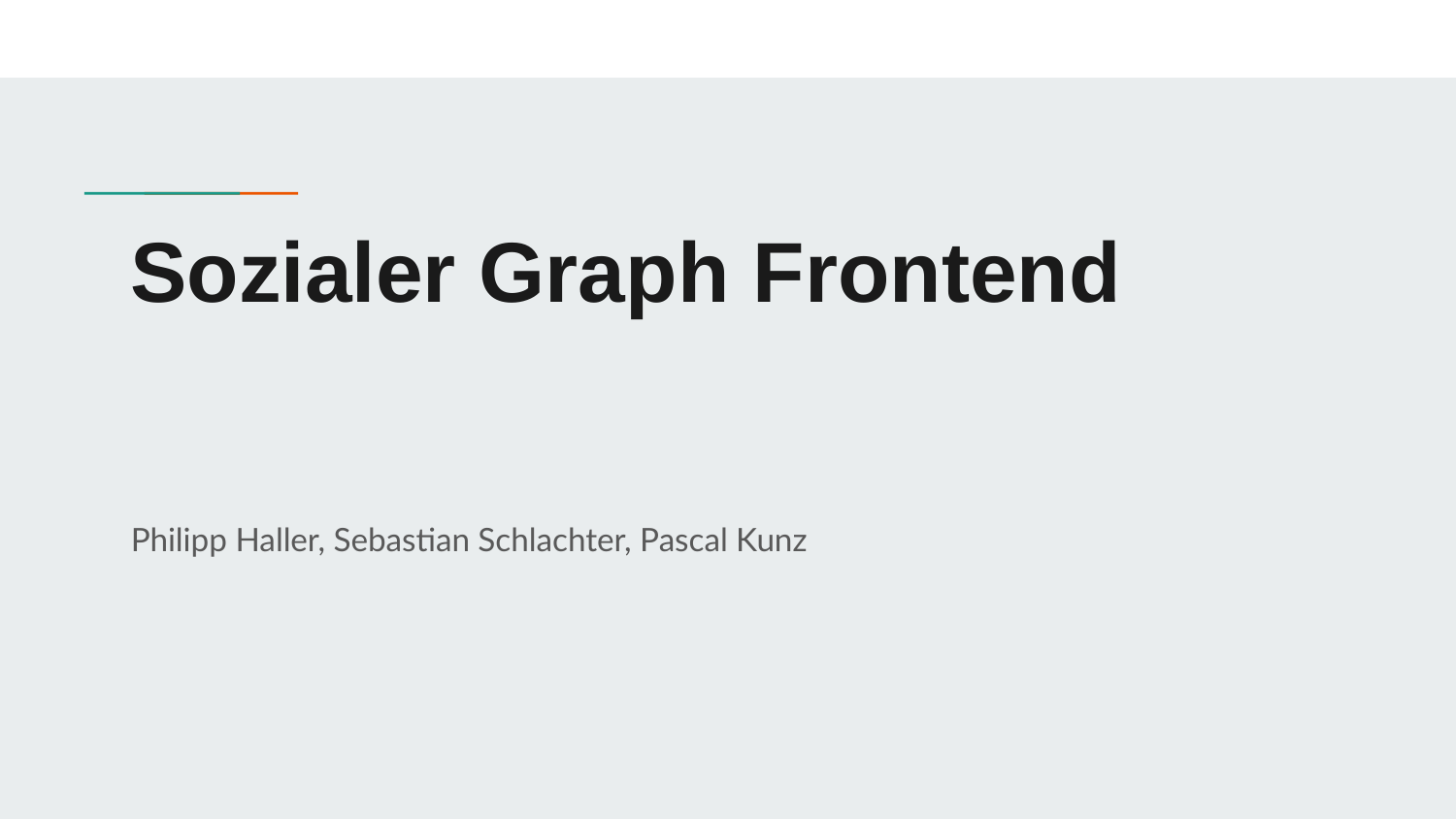

# Sozialer Graph Frontend
Philipp Haller, Sebastian Schlachter, Pascal Kunz